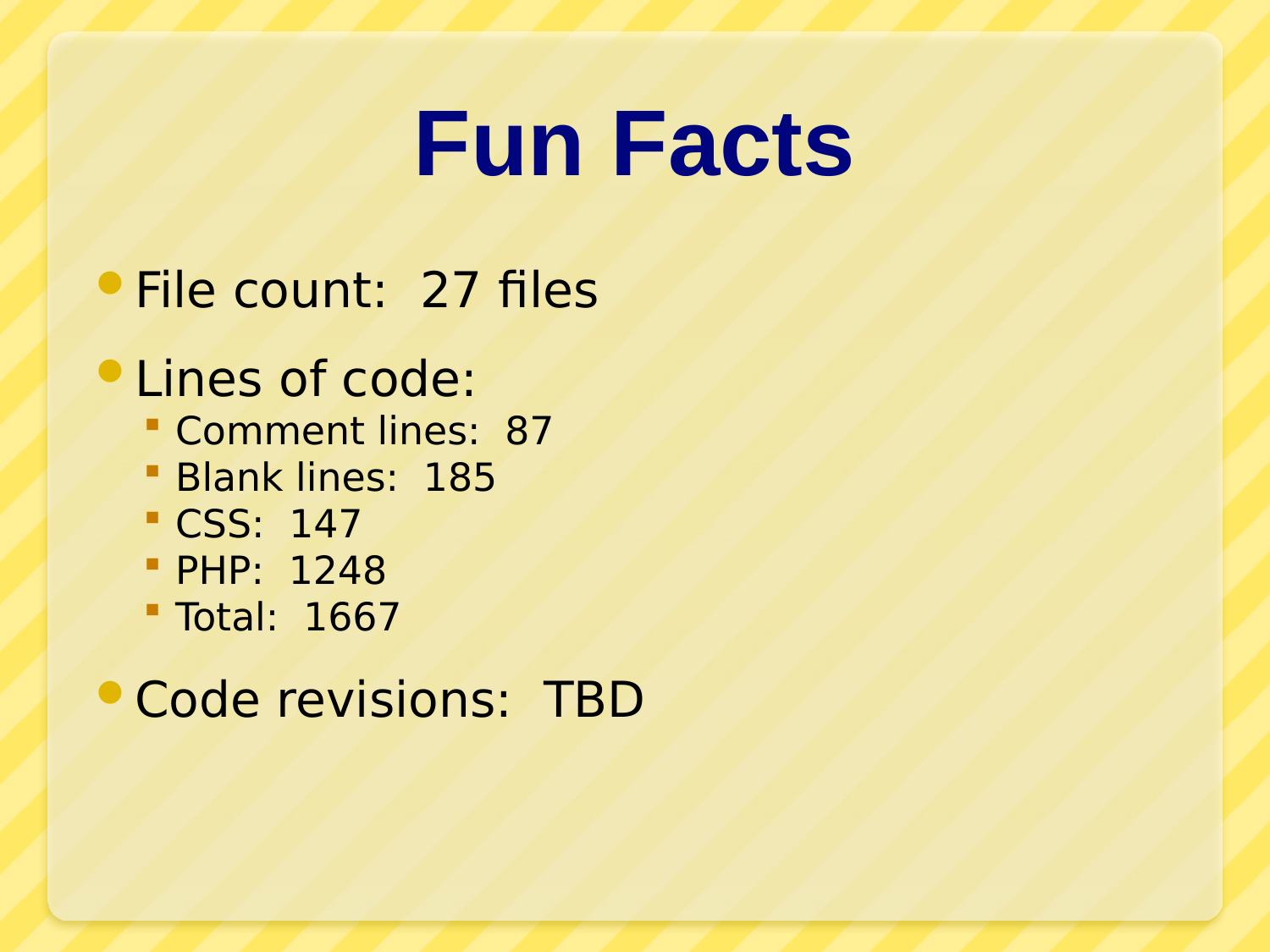

# Fun Facts
File count:  27 files
Lines of code:
Comment lines:  87
Blank lines:  185
CSS:  147
PHP:  1248
Total:  1667
Code revisions:  TBD